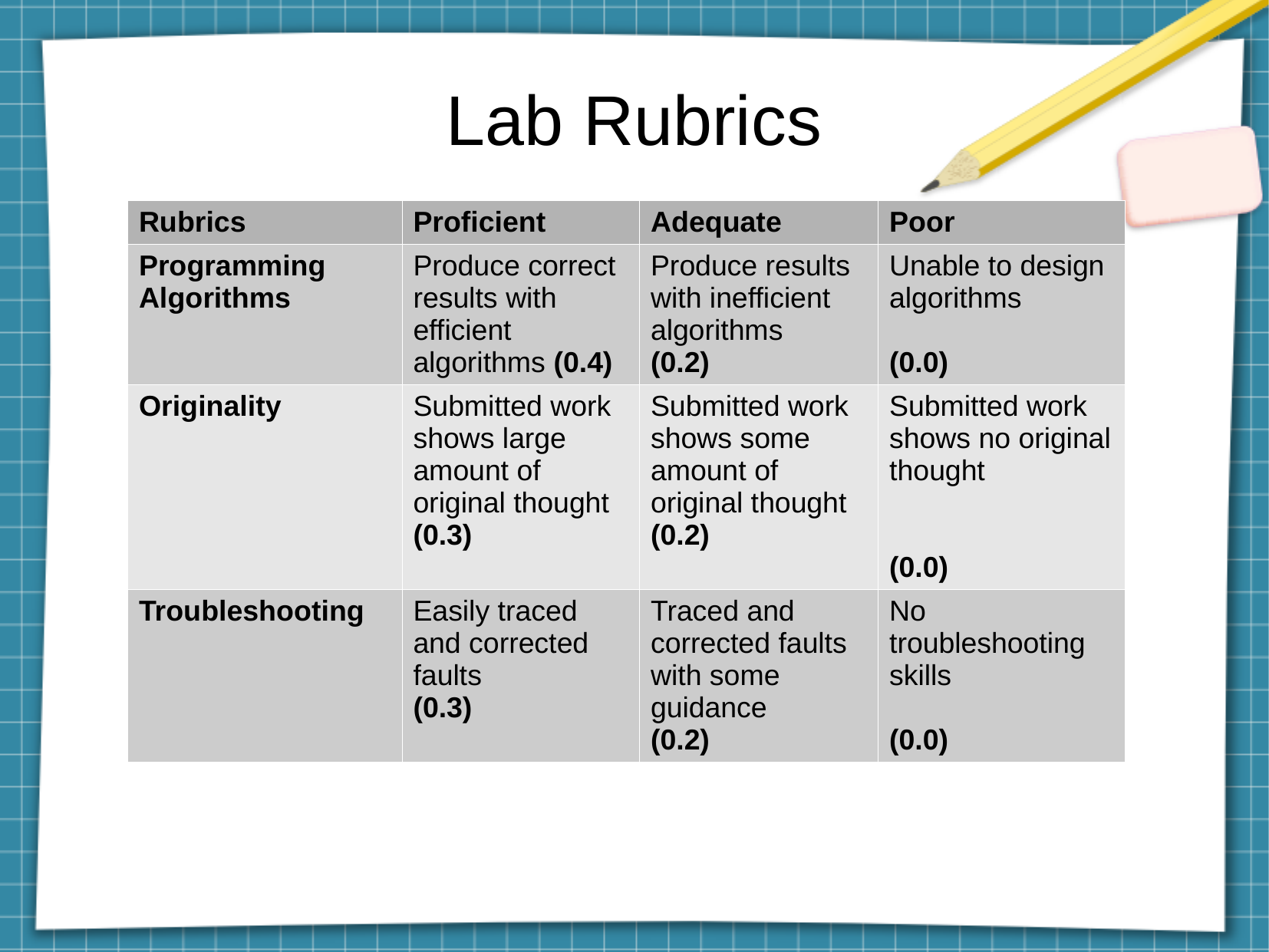

Lab Rubrics
| Rubrics | Proficient | Adequate | Poor |
| --- | --- | --- | --- |
| Programming Algorithms | Produce correct results with efficient algorithms (0.4) | Produce results with inefficient algorithms (0.2) | Unable to design algorithms (0.0) |
| Originality | Submitted work shows large amount of original thought (0.3) | Submitted work shows some amount of original thought (0.2) | Submitted work shows no original thought (0.0) |
| Troubleshooting | Easily traced and corrected faults (0.3) | Traced and corrected faults with some guidance (0.2) | No troubleshooting skills (0.0) |